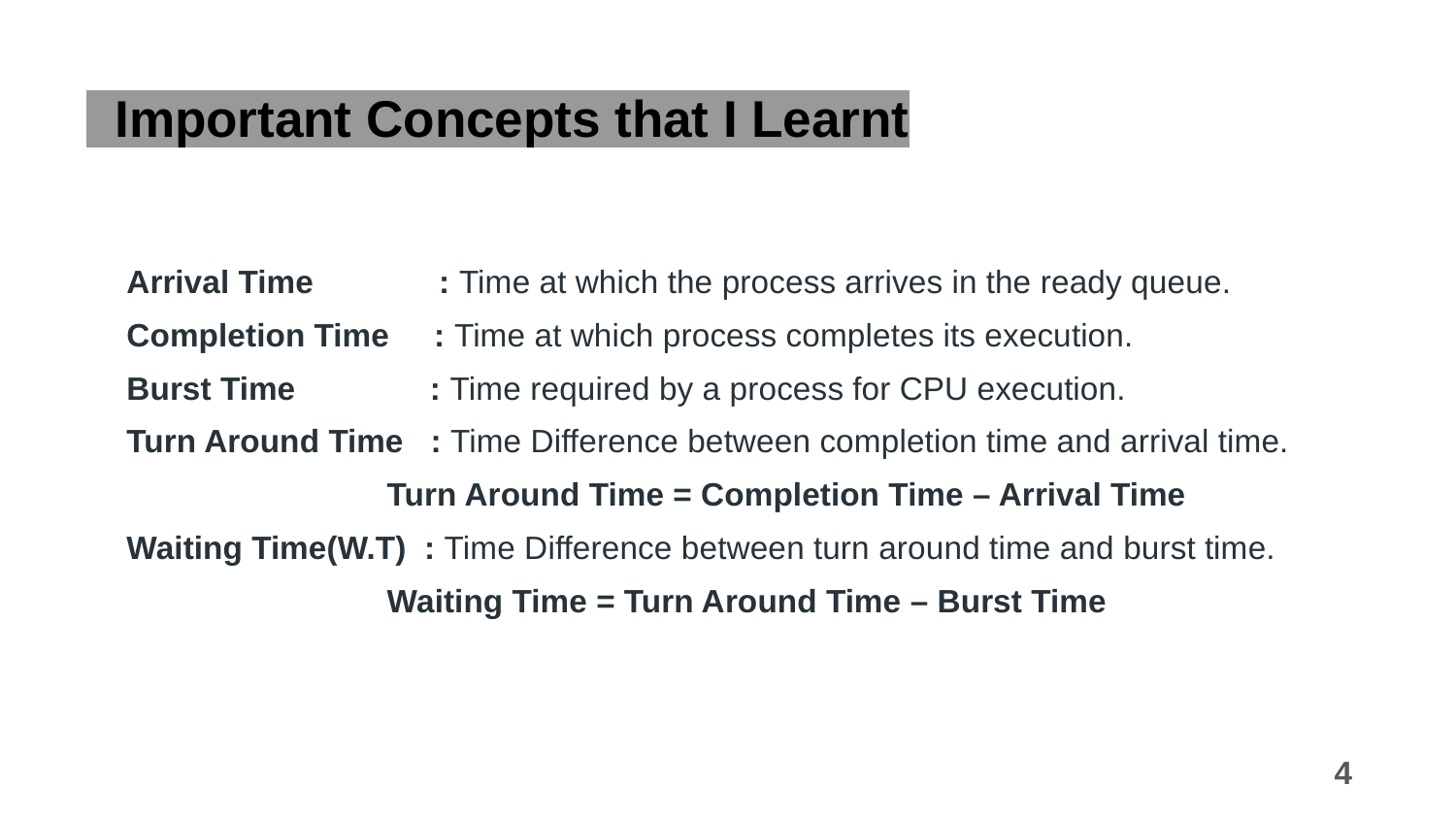

# Important Concepts that I Learnt

Arrival Time              : Time at which the process arrives in the ready queue.
Completion Time     : Time at which process completes its execution.
Burst Time               : Time required by a process for CPU execution.
Turn Around Time   : Time Difference between completion time and arrival time.
                             Turn Around Time = Completion Time – Arrival Time
Waiting Time(W.T)  : Time Difference between turn around time and burst time.
                             Waiting Time = Turn Around Time – Burst Time

4